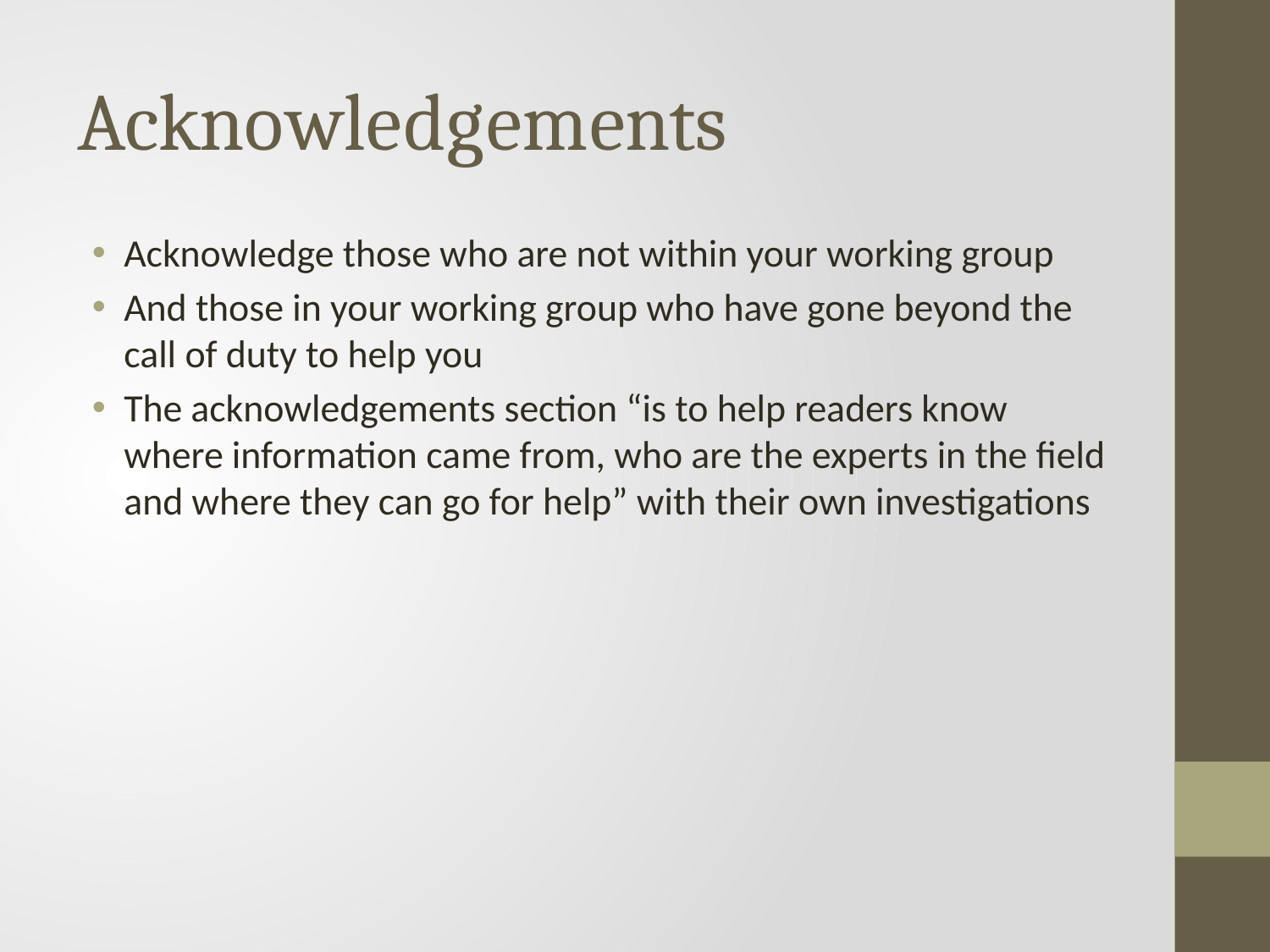

# Acknowledgements
Acknowledge those who are not within your working group
And those in your working group who have gone beyond the call of duty to help you
The acknowledgements section “is to help readers know where information came from, who are the experts in the field and where they can go for help” with their own investigations